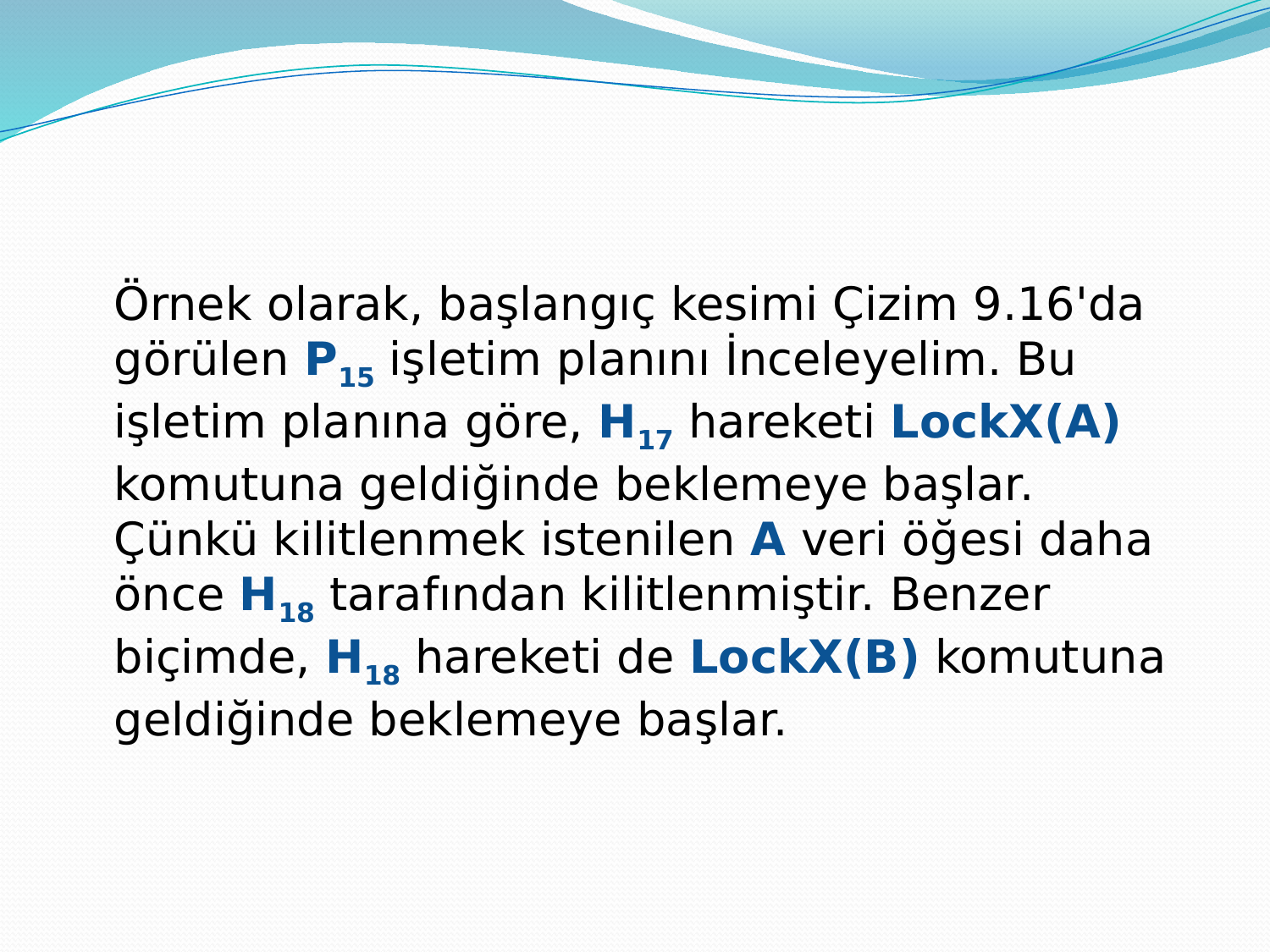

#
	Örnek olarak, başlangıç kesimi Çizim 9.16'da görülen P15 işletim planını İnceleyelim. Bu işletim planına göre, H17 hareketi LockX(A) komutuna geldiğinde beklemeye başlar. Çünkü kilitlenmek istenilen A veri öğesi daha önce H18 tarafından kilitlenmiştir. Benzer biçimde, H18 hareketi de LockX(B) komutuna geldiğinde beklemeye başlar.